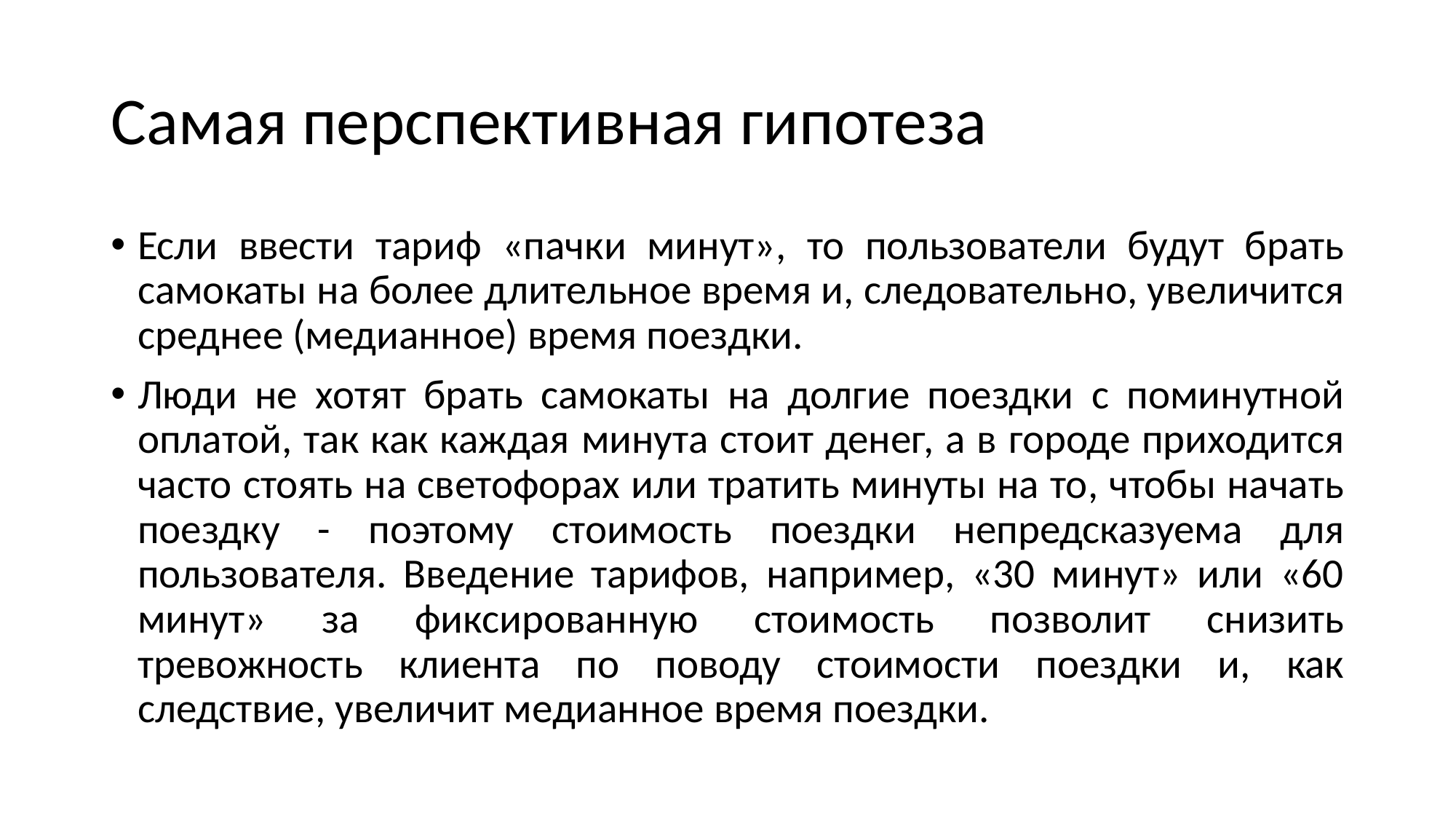

# Самая перспективная гипотеза
Если ввести тариф «пачки минут», то пользователи будут брать самокаты на более длительное время и, следовательно, увеличится среднее (медианное) время поездки.
Люди не хотят брать самокаты на долгие поездки с поминутной оплатой, так как каждая минута стоит денег, а в городе приходится часто стоять на светофорах или тратить минуты на то, чтобы начать поездку - поэтому стоимость поездки непредсказуема для пользователя. Введение тарифов, например, «30 минут» или «60 минут» за фиксированную стоимость позволит снизить тревожность клиента по поводу стоимости поездки и, как следствие, увеличит медианное время поездки.